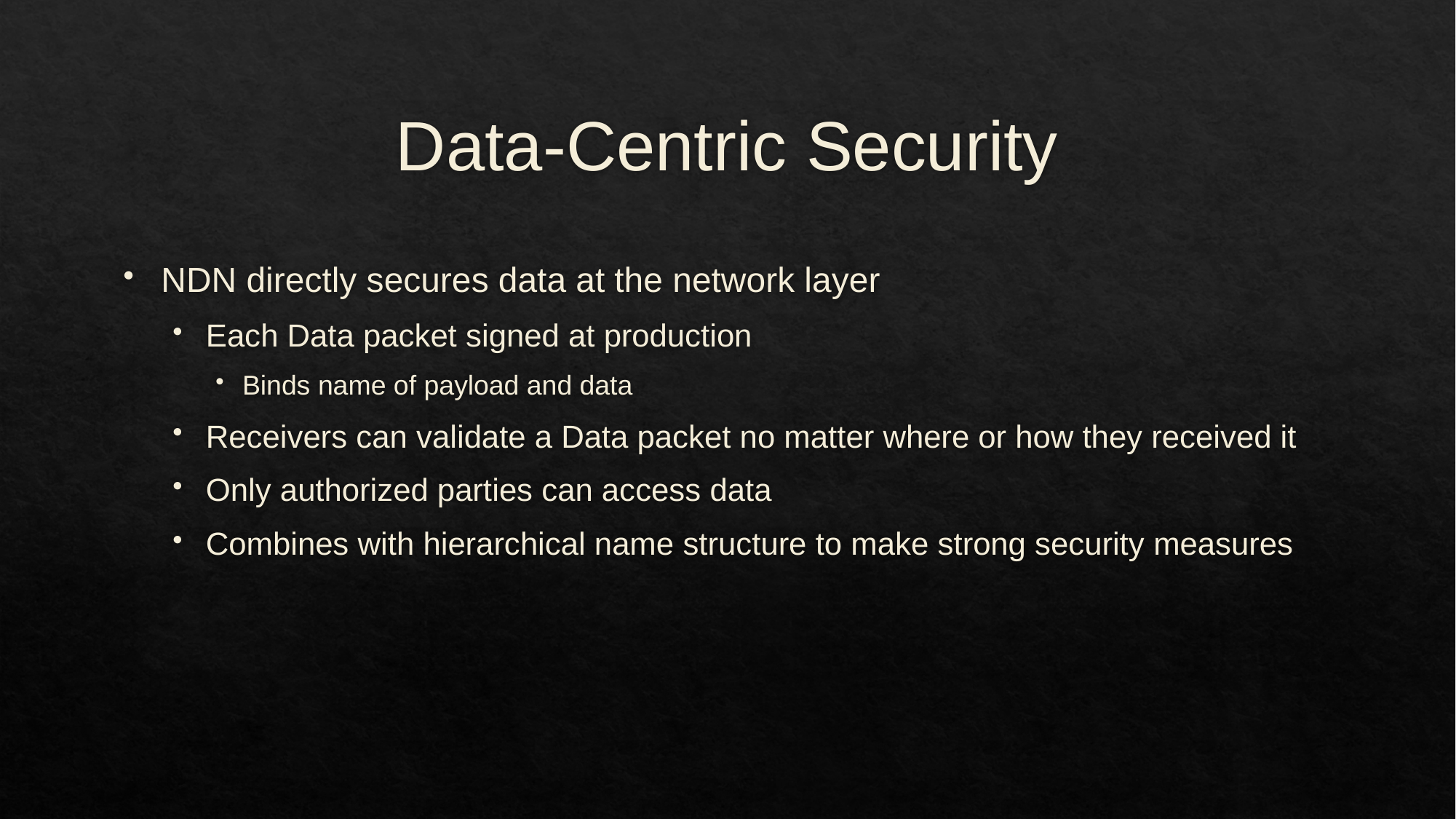

# Data-Centric Security
NDN directly secures data at the network layer
Each Data packet signed at production
Binds name of payload and data
Receivers can validate a Data packet no matter where or how they received it
Only authorized parties can access data
Combines with hierarchical name structure to make strong security measures